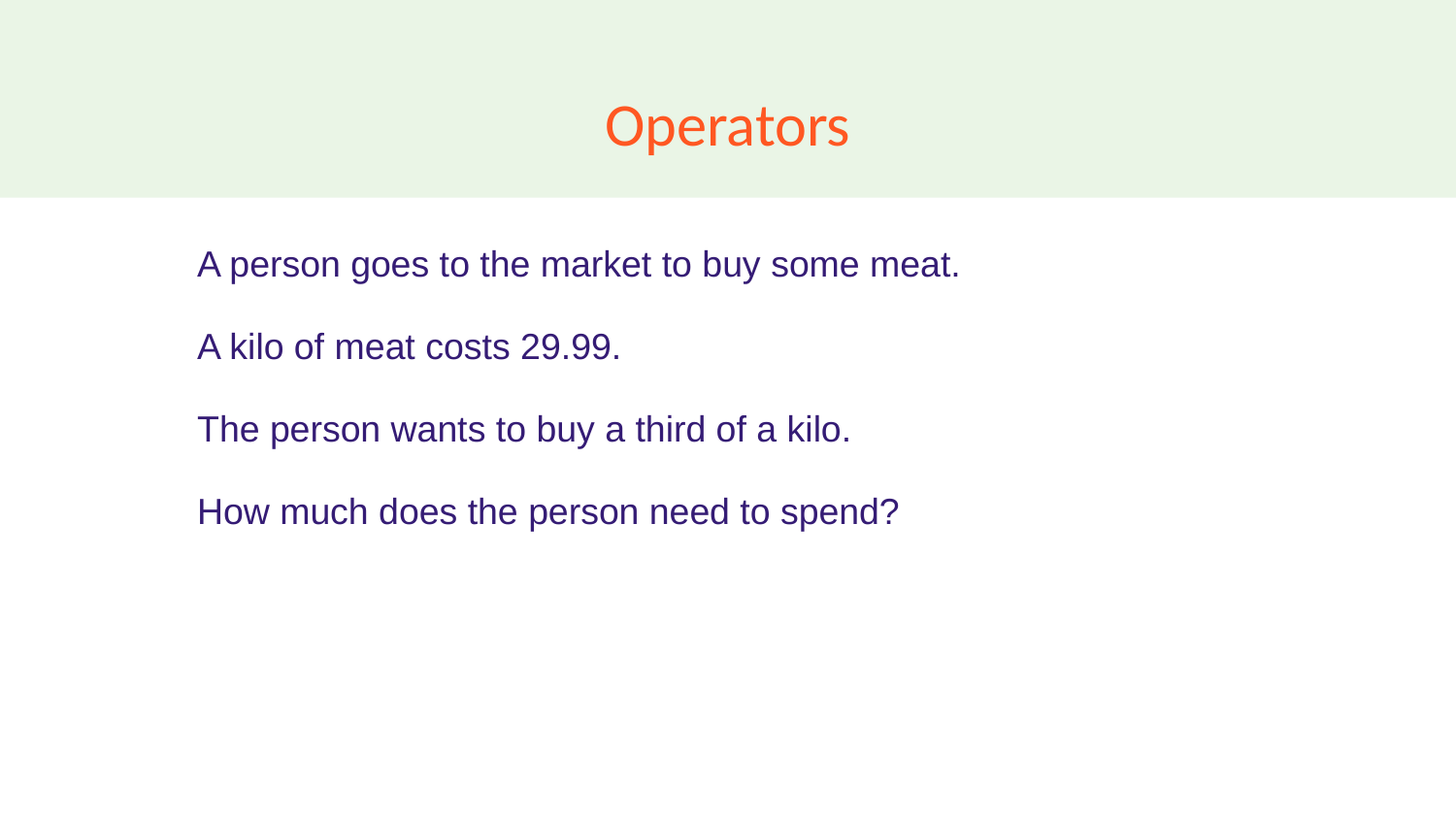

# Operators
A person goes to the market to buy some meat.
A kilo of meat costs 29.99.
The person wants to buy a third of a kilo.
How much does the person need to spend?